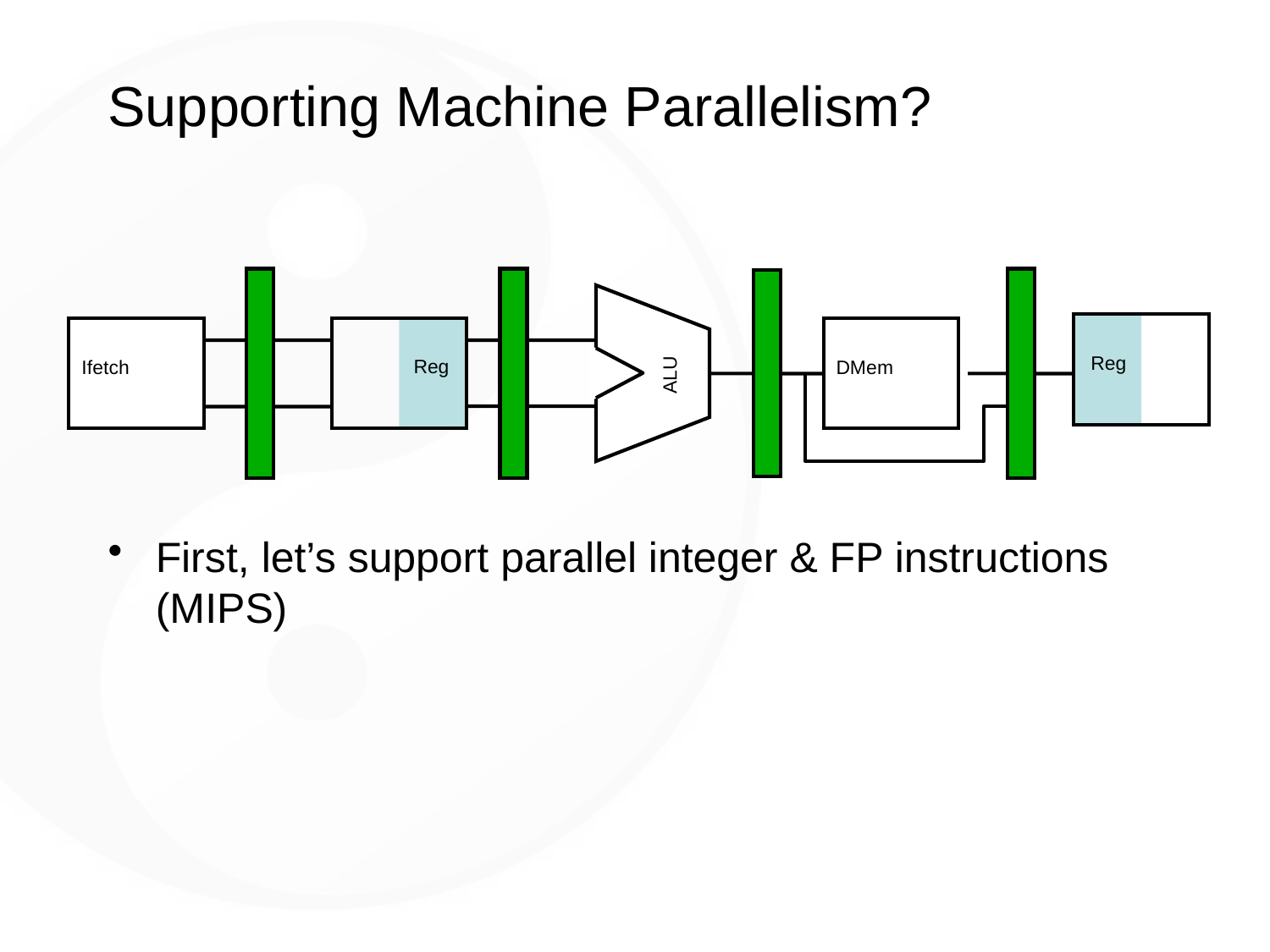

# Supporting Machine Parallelism?

ALU

Reg
Reg
Ifetch
DMem

First, let’s support parallel integer & FP instructions (MIPS)